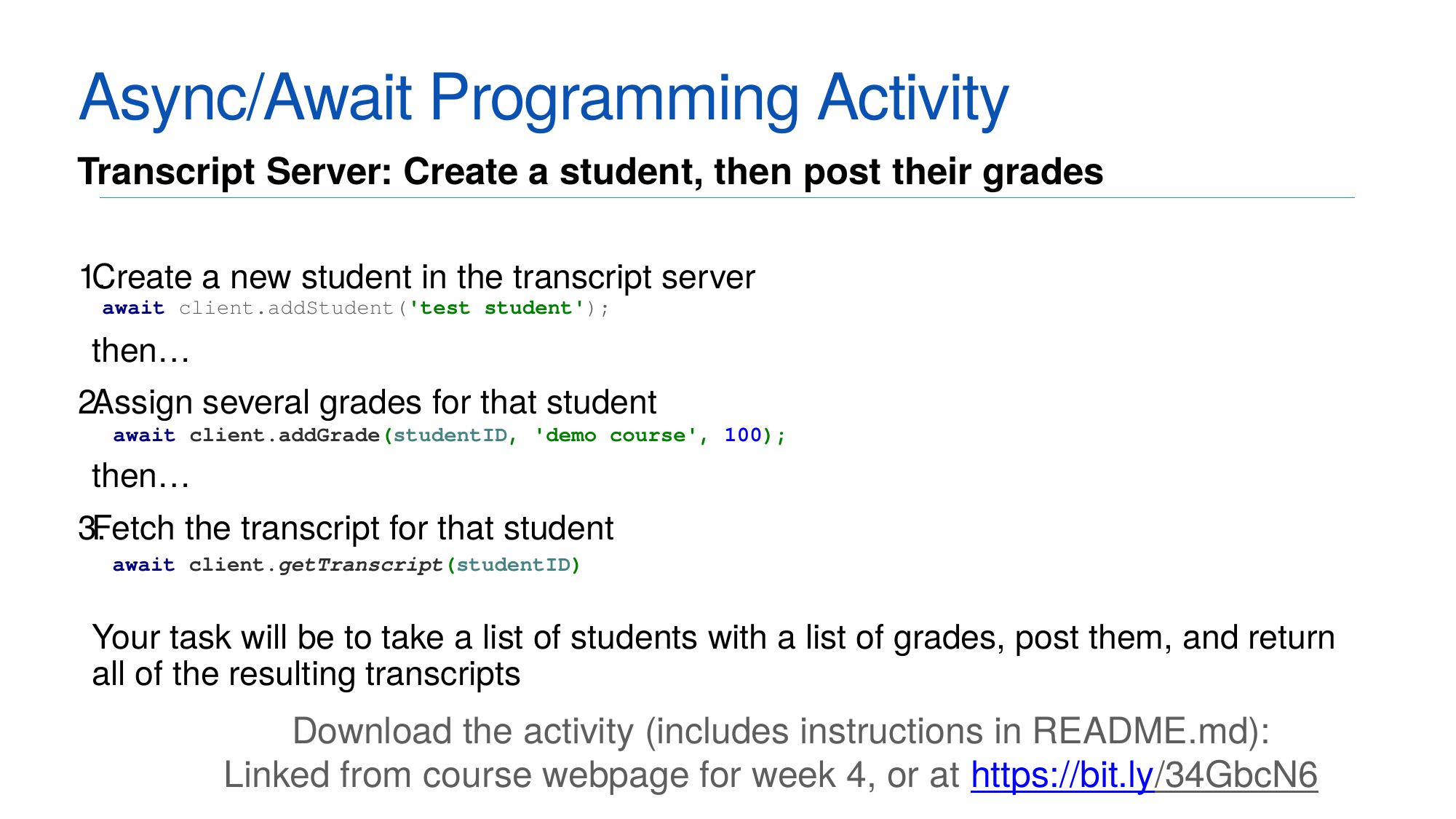

# Async/Await Programming Activity
Transcript Server: Create a student, then post their grades
Create a new student in the transcript server
then…
Assign several grades for that student
then…
Fetch the transcript for that student
Your task will be to take a list of students with a list of grades, post them, and return all of the resulting transcripts
await client.addStudent('test student');
await client.addGrade(studentID, 'demo course', 100);
await client.getTranscript(studentID)
Download the activity (includes instructions in README.md):
Linked from course webpage for week 4, or at https://bit.ly/34GbcN6